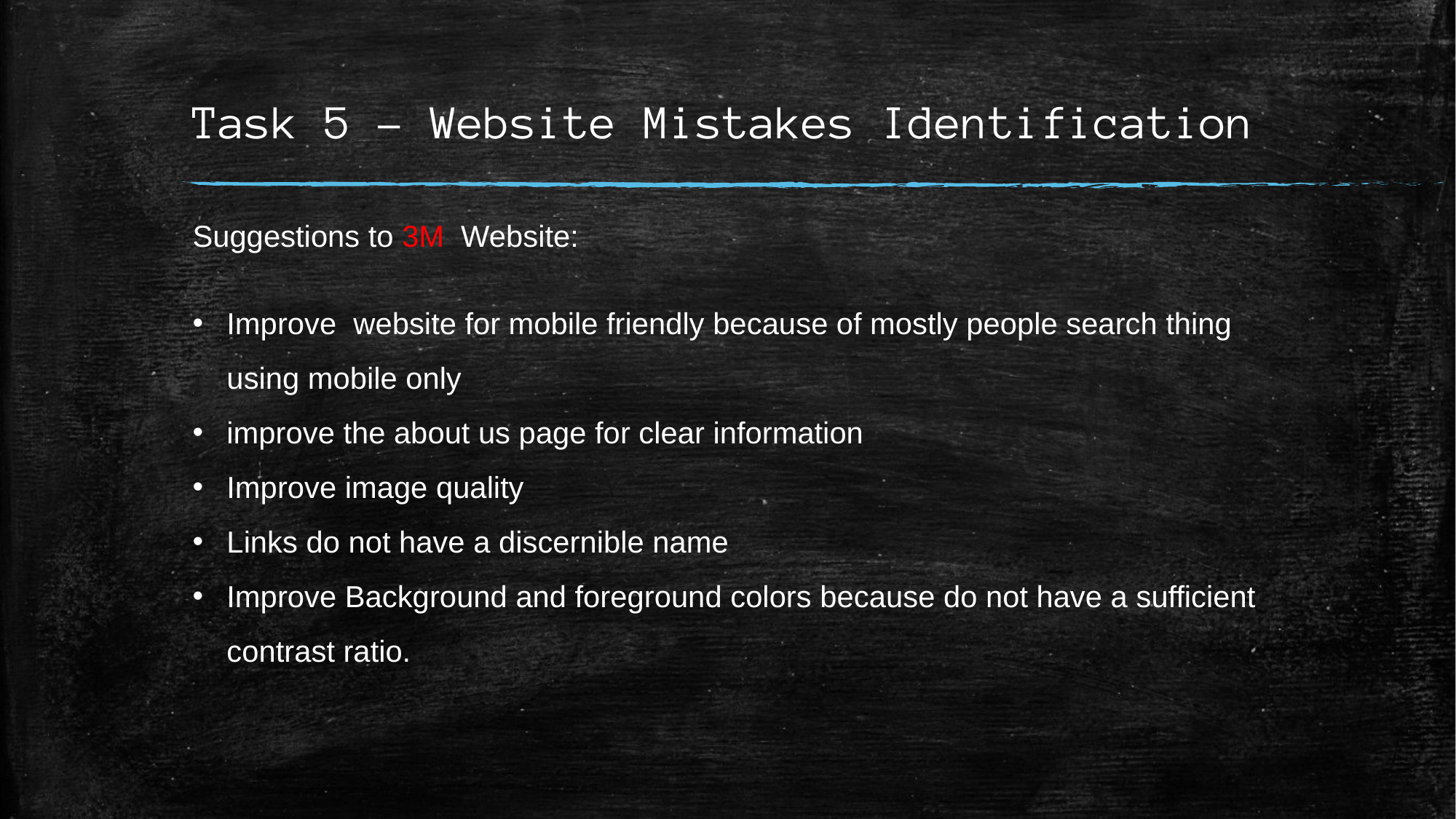

# Task 5 - Website Mistakes Identification
Suggestions to 3M  Website:

Improve  website for mobile friendly because of mostly people search thing using mobile only
improve the about us page for clear information
Improve image quality
Links do not have a discernible name
Improve Background and foreground colors because do not have a sufficient contrast ratio.